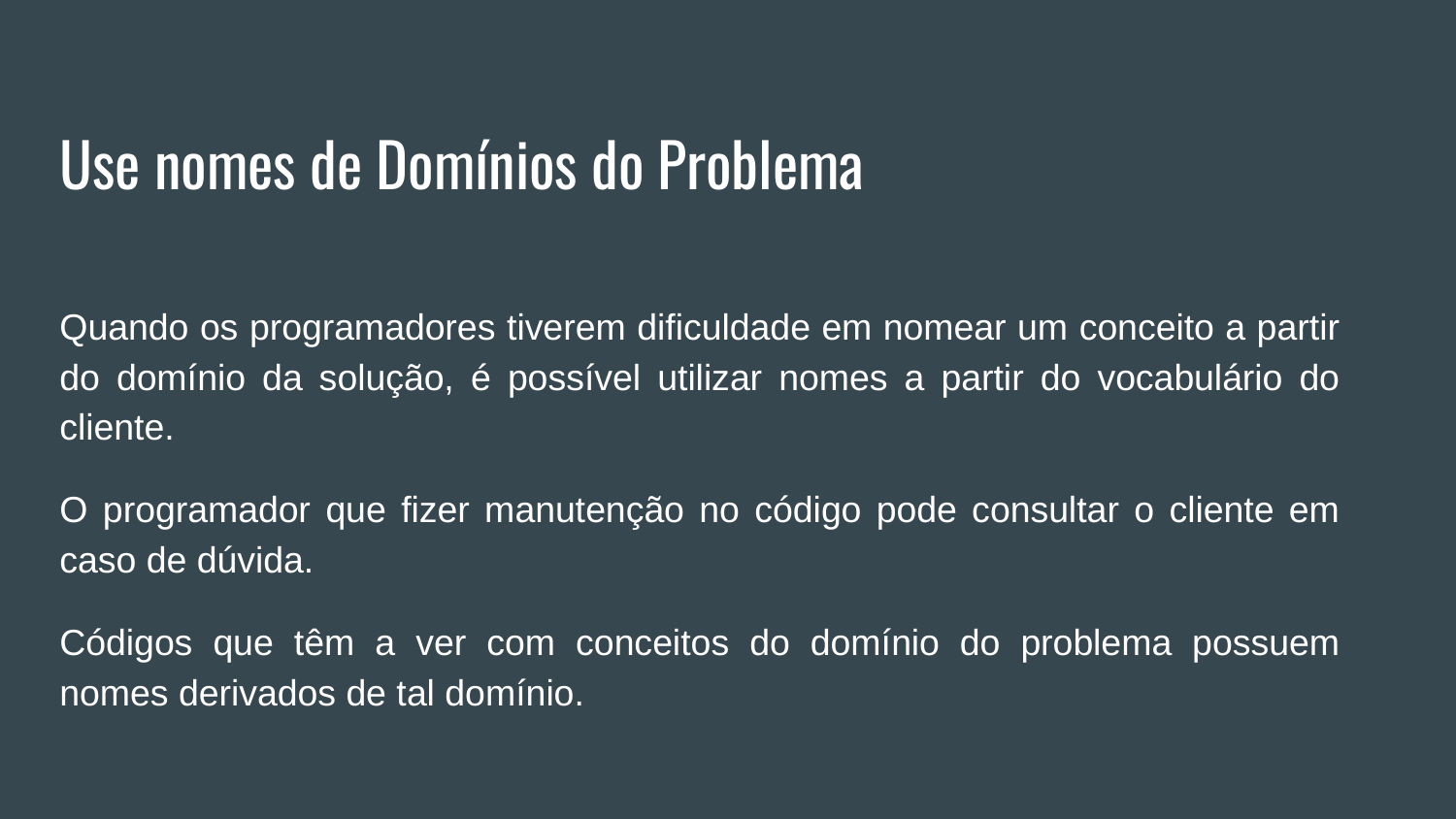

# Use nomes de Domínios do Problema

Quando os programadores tiverem dificuldade em nomear um conceito a partir do domínio da solução, é possível utilizar nomes a partir do vocabulário do cliente.
O programador que fizer manutenção no código pode consultar o cliente em caso de dúvida.
Códigos que têm a ver com conceitos do domínio do problema possuem nomes derivados de tal domínio.